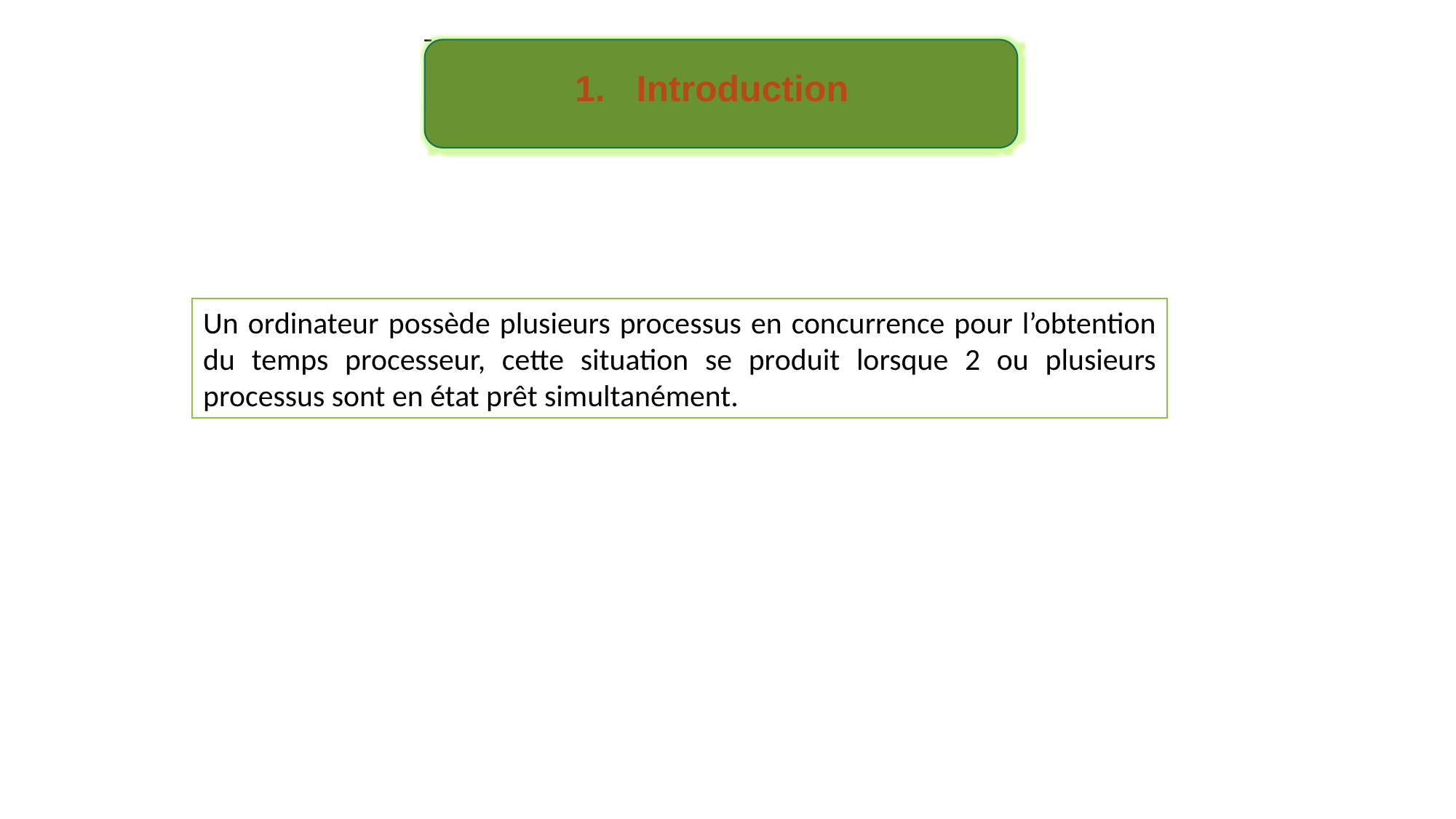

Introduction
Un ordinateur possède plusieurs processus en concurrence pour l’obtention du temps processeur, cette situation se produit lorsque 2 ou plusieurs processus sont en état prêt simultanément.
3